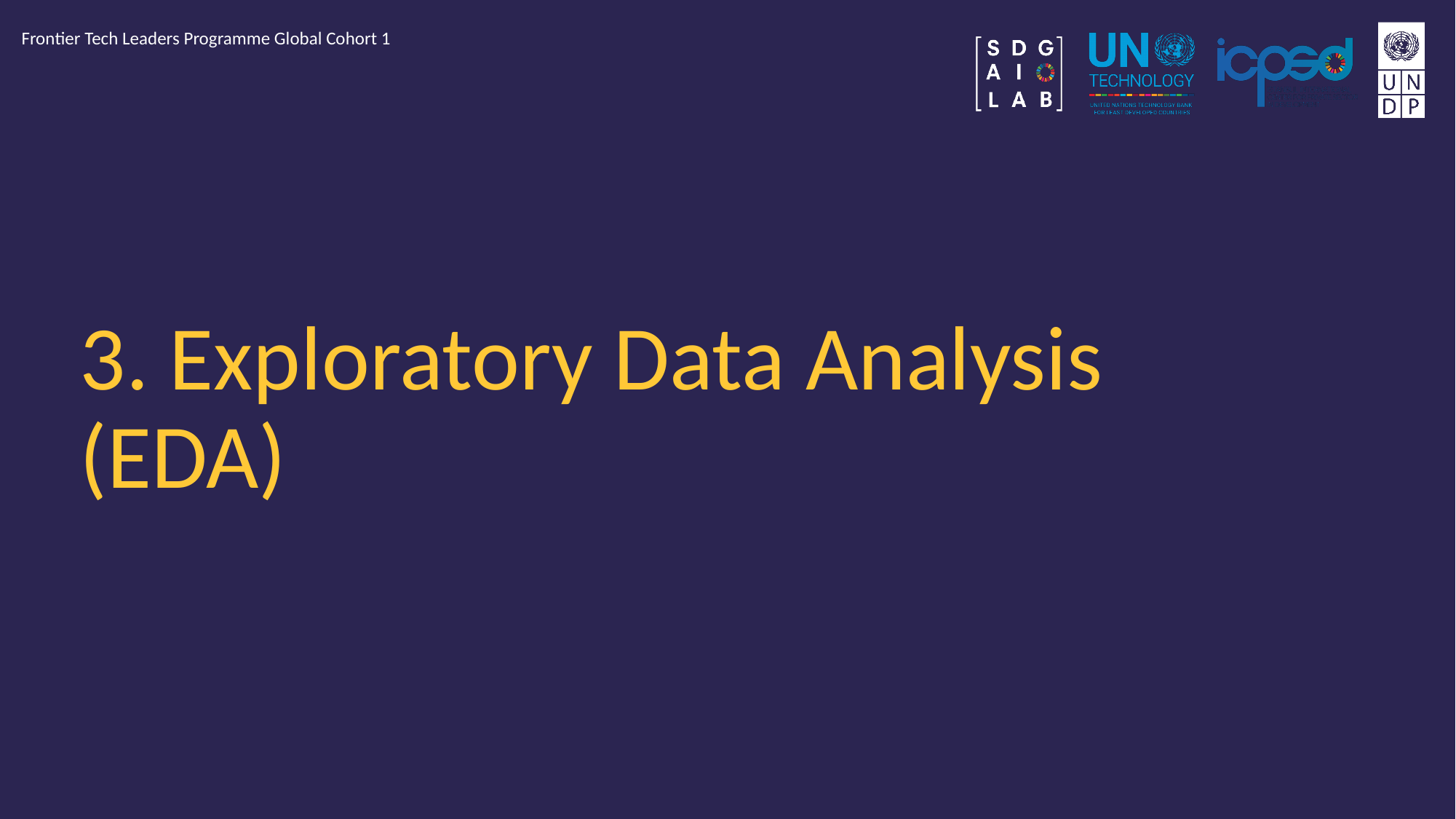

Frontier Tech Leaders Programme Global Cohort 1
# 3. Exploratory Data Analysis (EDA)